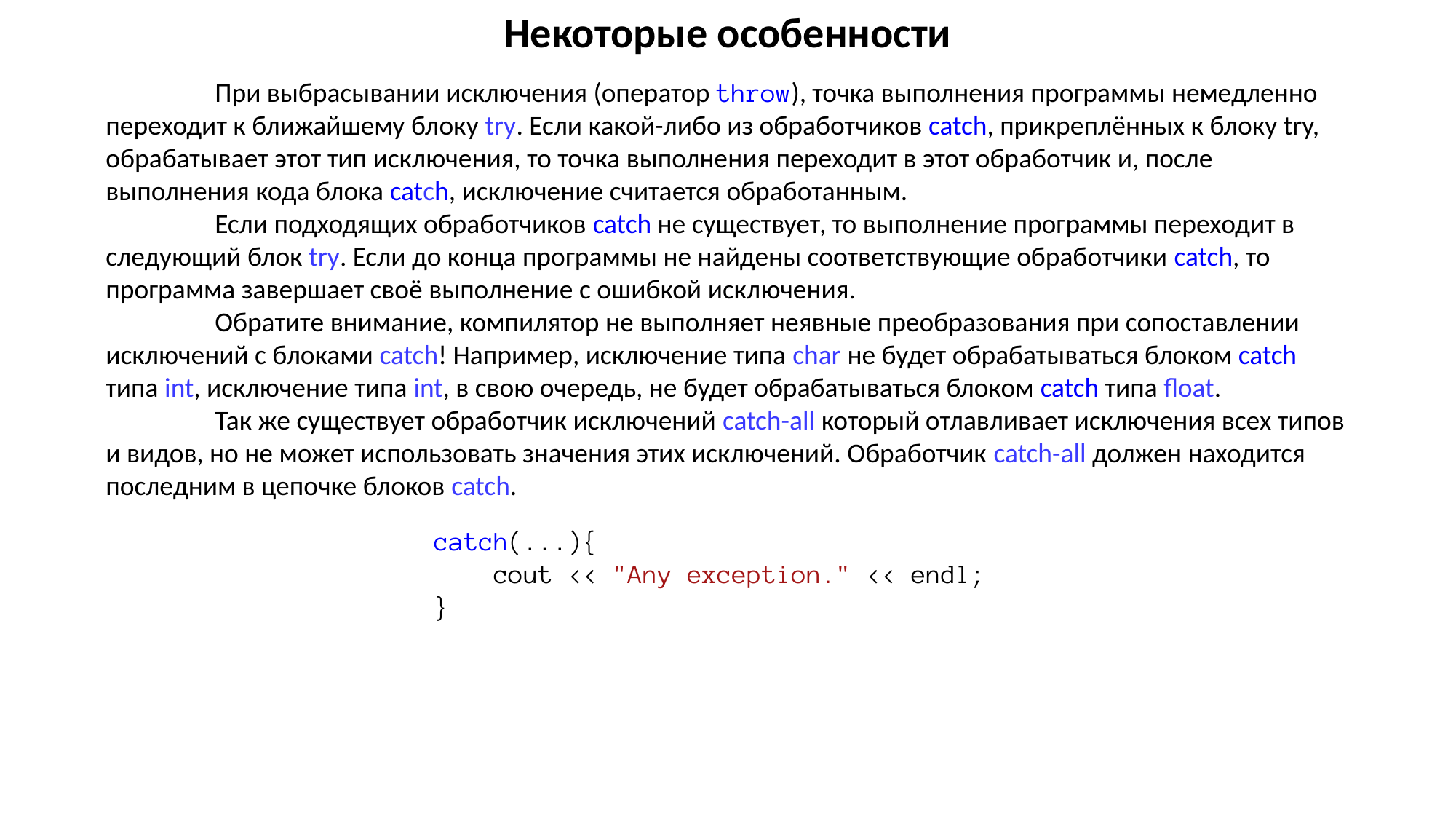

Некоторые особенности
	При выбрасывании исключения (оператор throw), точка выполнения программы немедленно переходит к ближайшему блоку try. Если какой-либо из обработчиков catch, прикреплённых к блоку try, обрабатывает этот тип исключения, то точка выполнения переходит в этот обработчик и, после выполнения кода блока catch, исключение считается обработанным.
	Если подходящих обработчиков catch не существует, то выполнение программы переходит в следующий блок try. Если до конца программы не найдены соответствующие обработчики catch, то программа завершает своё выполнение с ошибкой исключения.
	Обратите внимание, компилятор не выполняет неявные преобразования при сопоставлении исключений с блоками catch! Например, исключение типа char не будет обрабатываться блоком catch типа int, исключение типа int, в свою очередь, не будет обрабатываться блоком catch типа float.
	Так же существует обработчик исключений catch-all который отлавливает исключения всех типов и видов, но не может использовать значения этих исключений. Обработчик catch-all должен находится последним в цепочке блоков catch.
    catch(...){
        cout << "Any exception." << endl;
    }